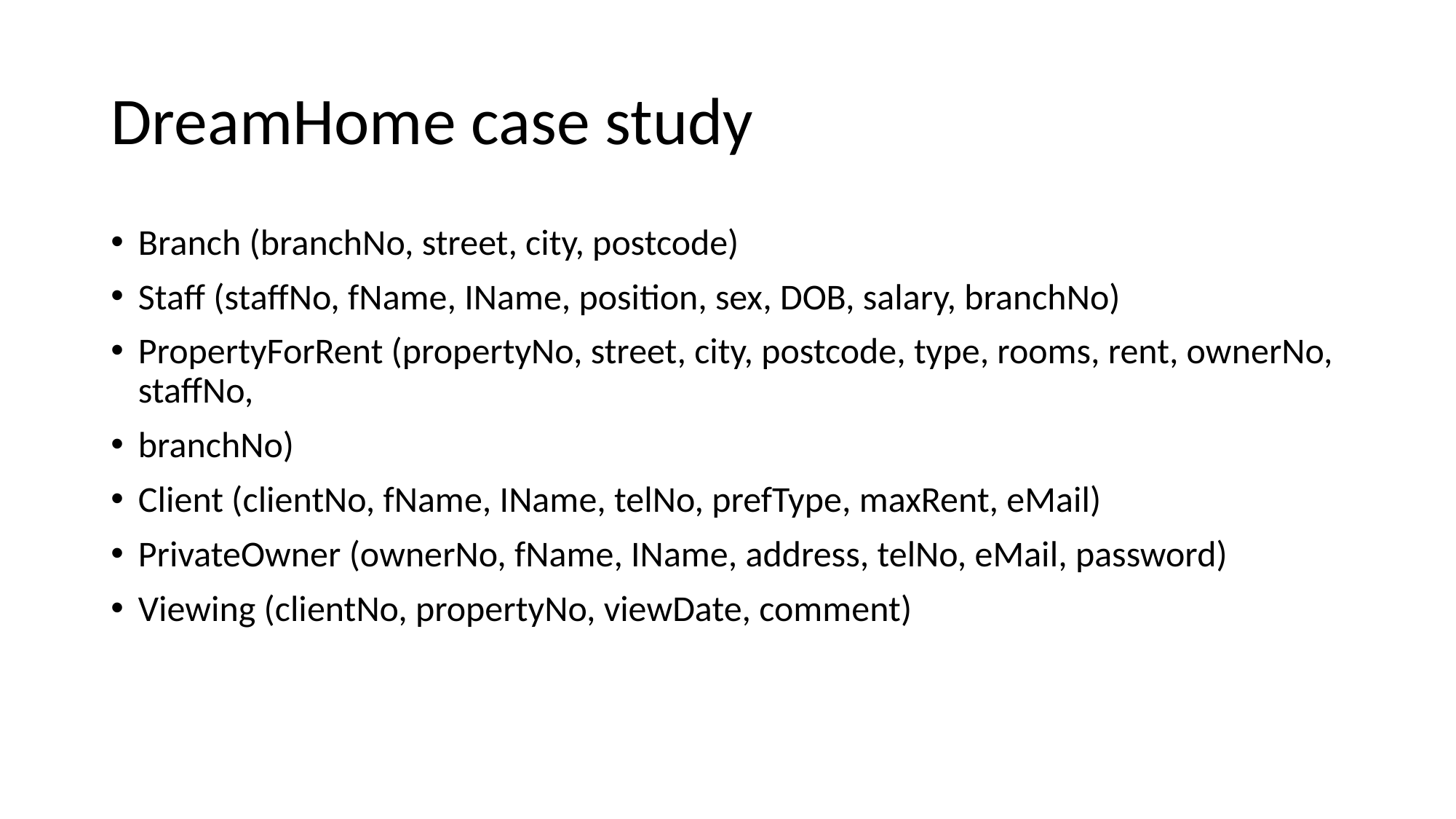

# DreamHome case study
Branch (branchNo, street, city, postcode)
Staff (staffNo, fName, IName, position, sex, DOB, salary, branchNo)
PropertyForRent (propertyNo, street, city, postcode, type, rooms, rent, ownerNo, staffNo,
branchNo)
Client (clientNo, fName, IName, telNo, prefType, maxRent, eMail)
PrivateOwner (ownerNo, fName, IName, address, telNo, eMail, password)
Viewing (clientNo, propertyNo, viewDate, comment)